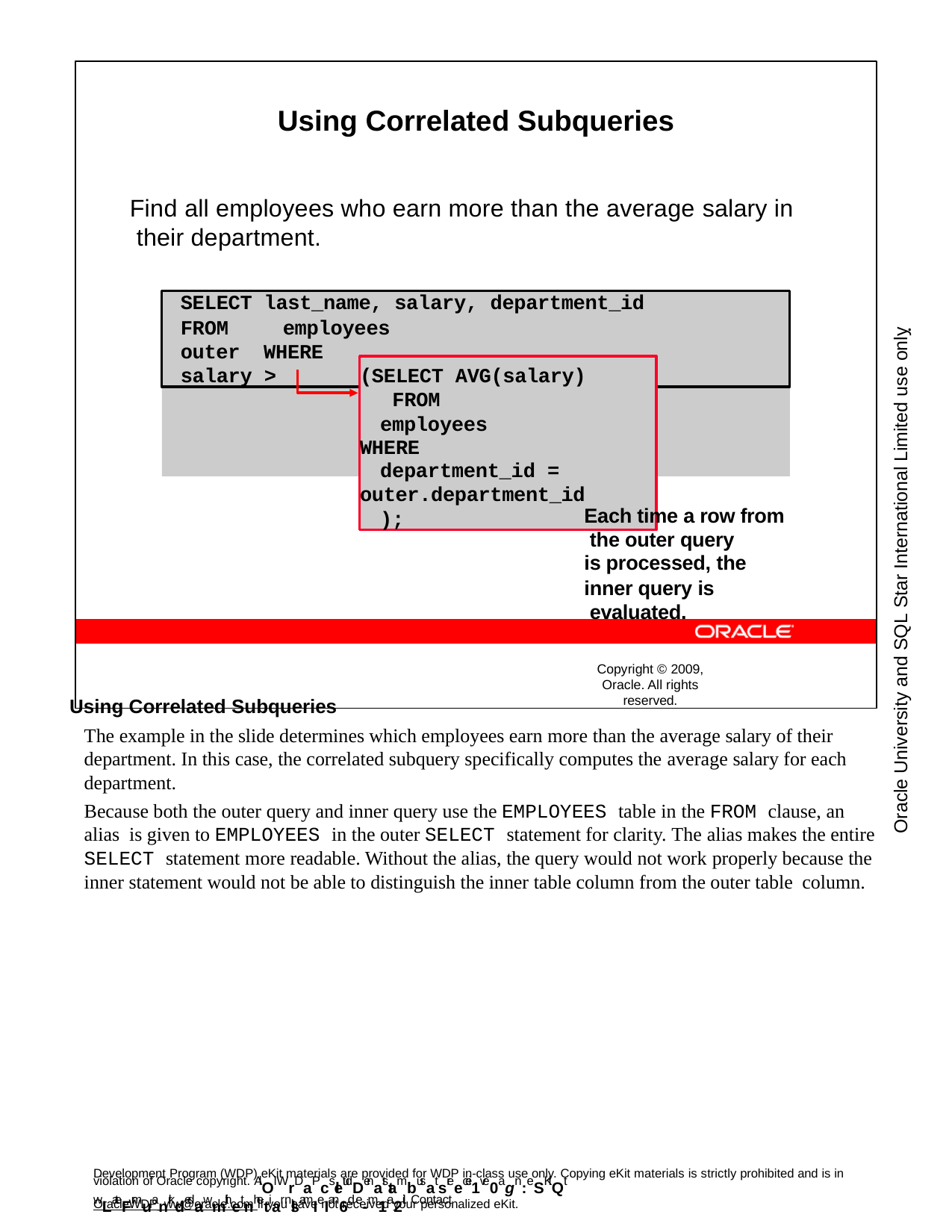

Using Correlated Subqueries

Find all employees who earn more than the average salary in  their department.

Each time a row from  the outer query
is processed, the
inner query is  evaluated.

Copyright © 2009, Oracle. All rights reserved.

SELECT last_name, salary, department_id
FROM	employees outer  WHERE	salary >
Oracle University and SQL Star International Limited use onlyฺ
(SELECT AVG(salary)  FROM	employees
WHERE	department_id =
outer.department_id);

Using Correlated Subqueries
The example in the slide determines which employees earn more than the average salary of their  department. In this case, the correlated subquery specifically computes the average salary for each  department.
Because both the outer query and inner query use the EMPLOYEES table in the FROM clause, an alias  is given to EMPLOYEES in the outer SELECT statement for clarity. The alias makes the entire  SELECT statement more readable. Without the alias, the query would not work properly because the  inner statement would not be able to distinguish the inner table column from the outer table column.
Development Program (WDP) eKit materials are provided for WDP in-class use only. Copying eKit materials is strictly prohibited and is in
violation of Oracle copyright. AlOl WrDaPcsletudDenatstambusat sreecei1ve0agn:eSKiQt wLateFrmuanrkdedawmithetnhetiar nlsamIeI an6d e-m1a2il. Contact
OracleWDP_ww@oracle.com if you have not received your personalized eKit.